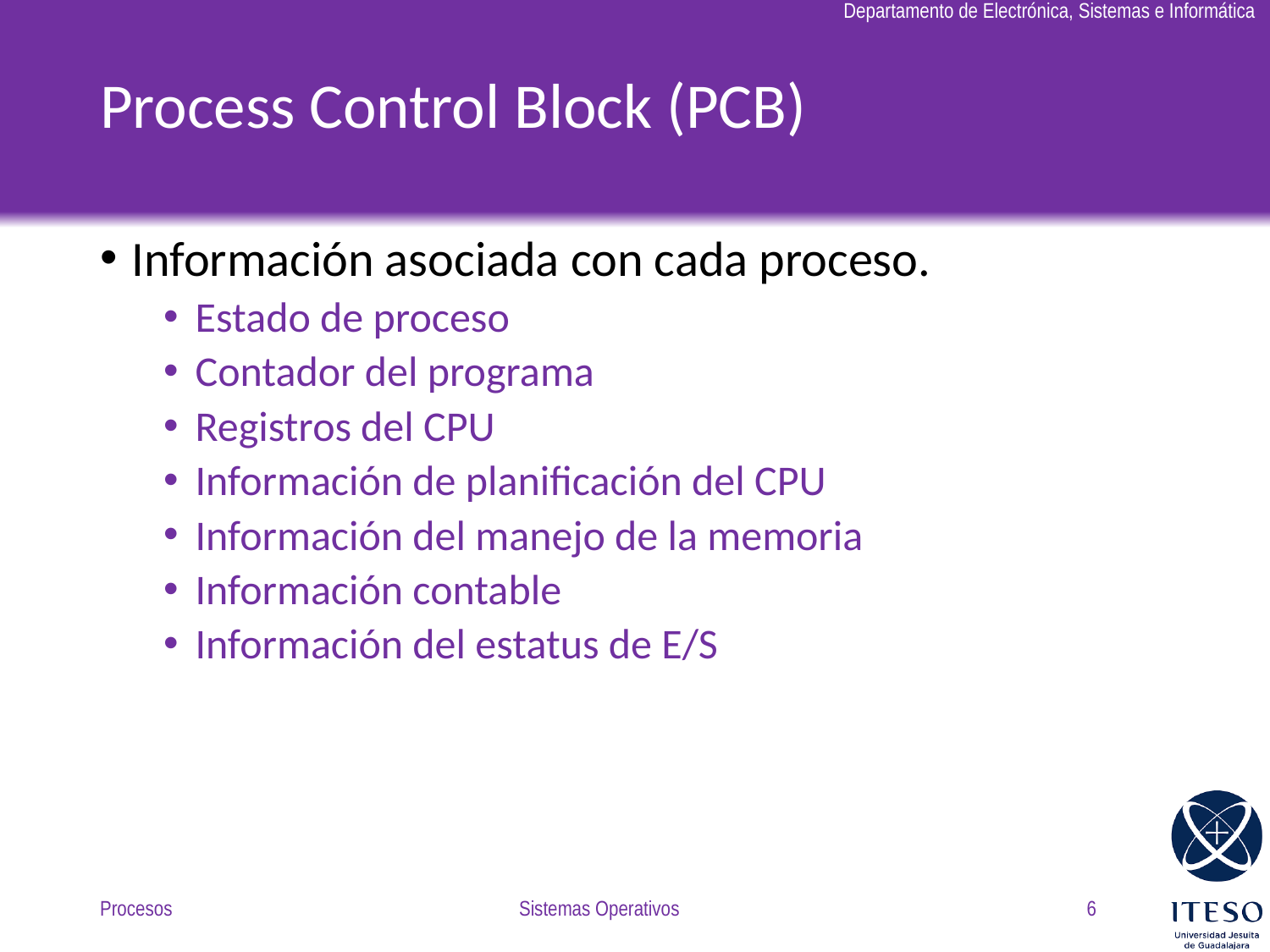

# Process Control Block (PCB)
Información asociada con cada proceso.
Estado de proceso
Contador del programa
Registros del CPU
Información de planificación del CPU
Información del manejo de la memoria
Información contable
Información del estatus de E/S

Procesos
Sistemas Operativos
6